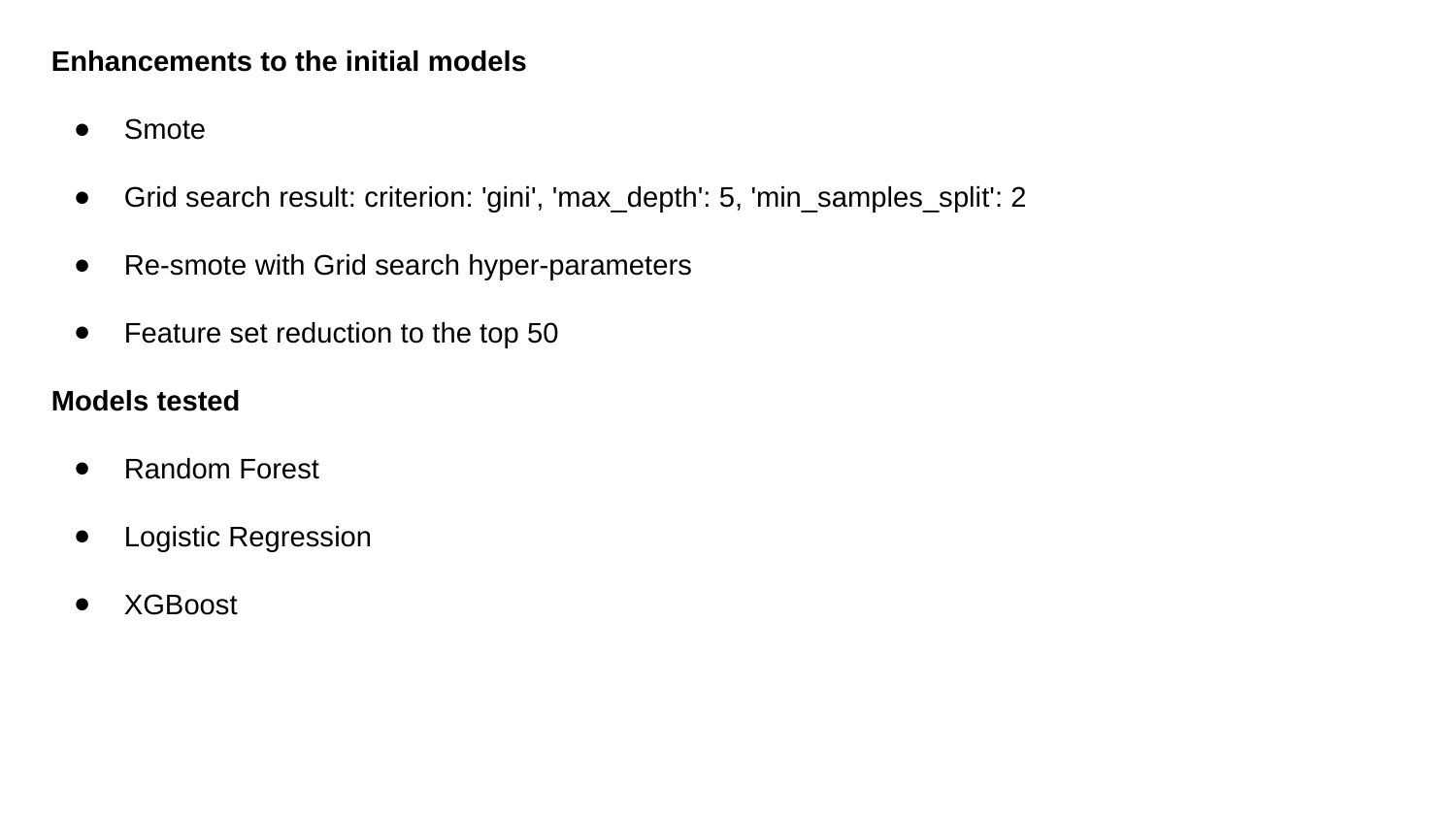

Enhancements to the initial models

Smote

Grid search result: criterion: 'gini', 'max_depth': 5, 'min_samples_split': 2

Re-smote with Grid search hyper-parameters

Feature set reduction to the top 50

Models tested

Random Forest

Logistic Regression

XGBoost